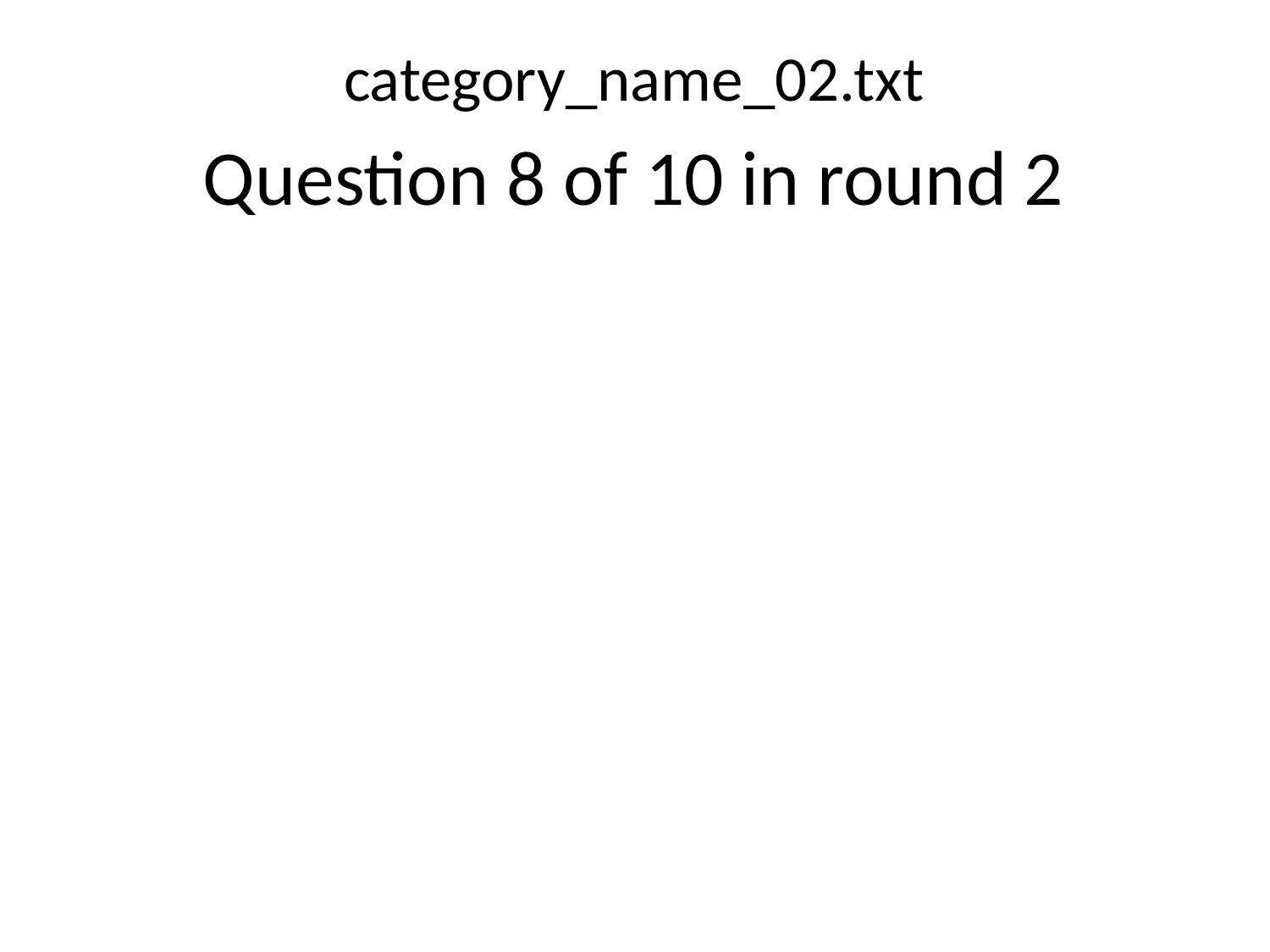

category_name_02.txt
Question 8 of 10 in round 2